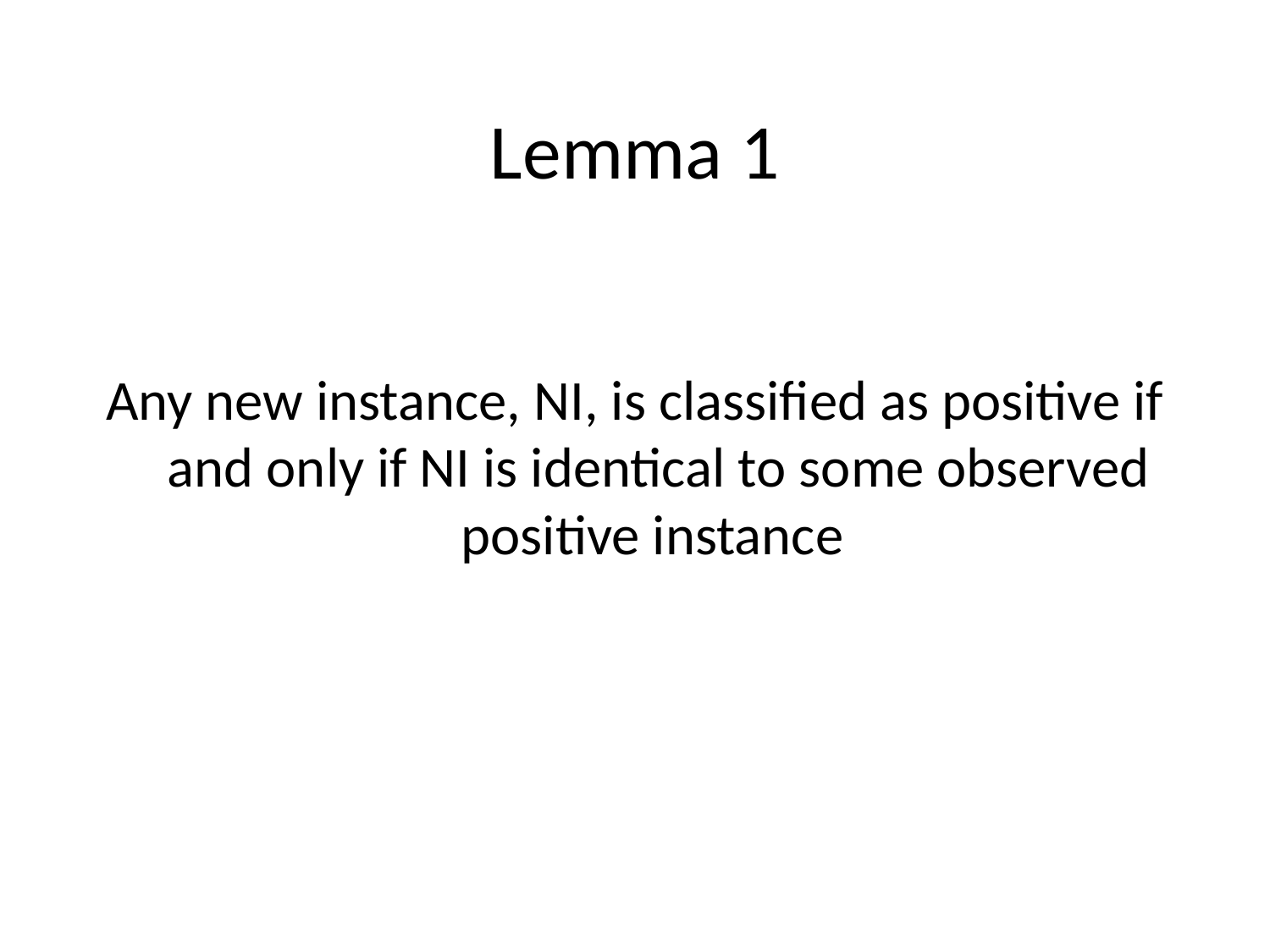

Lemma 1

Any new instance, NI, is classified as positive if and only if NI is identical to some observed positive instance